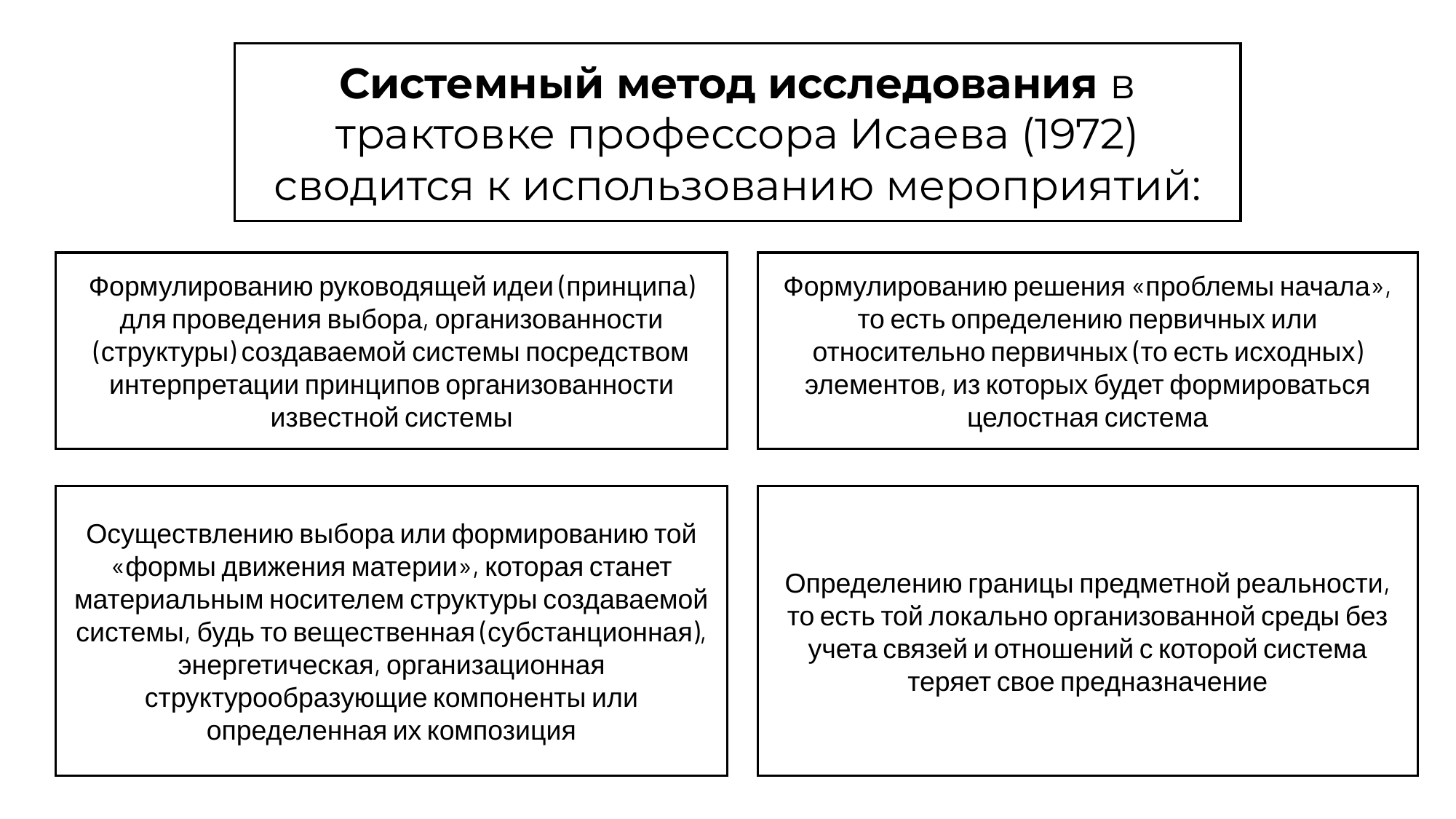

Системный метод исследования в трактовке профессора Исаева (1972) сводится к использованию мероприятий:
Формулированию решения «проблемы начала», то есть определению первичных или относительно первичных (то есть исходных) элементов, из которых будет формироваться целостная система
Формулированию руководящей идеи (принципа) для проведения выбора, организованности (структуры) создаваемой системы посредством интерпретации принципов организованности известной системы
Осуществлению выбора или формированию той «формы движения материи», которая станет материальным носителем структуры создаваемой системы, будь то вещественная (субстанционная), энергетическая, организационная структурообразующие компоненты или определенная их композиция
Определению границы предметной реальности, то есть той локально организованной среды без учета связей и отношений с которой система теряет свое предназначение